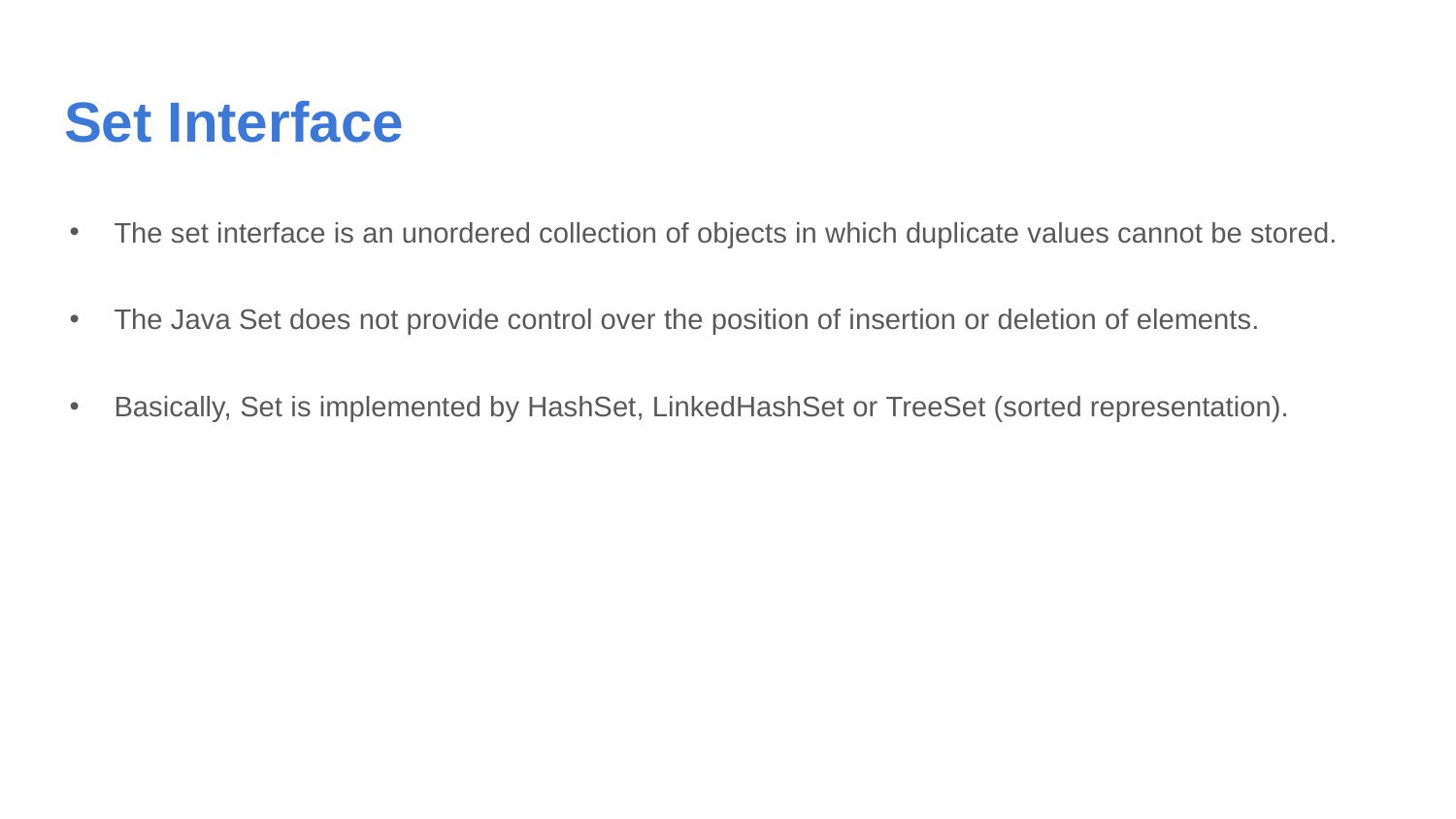

# Set Interface

The set interface is an unordered collection of objects in which duplicate values cannot be stored.

The Java Set does not provide control over the position of insertion or deletion of elements.

Basically, Set is implemented by HashSet, LinkedHashSet or TreeSet (sorted representation).